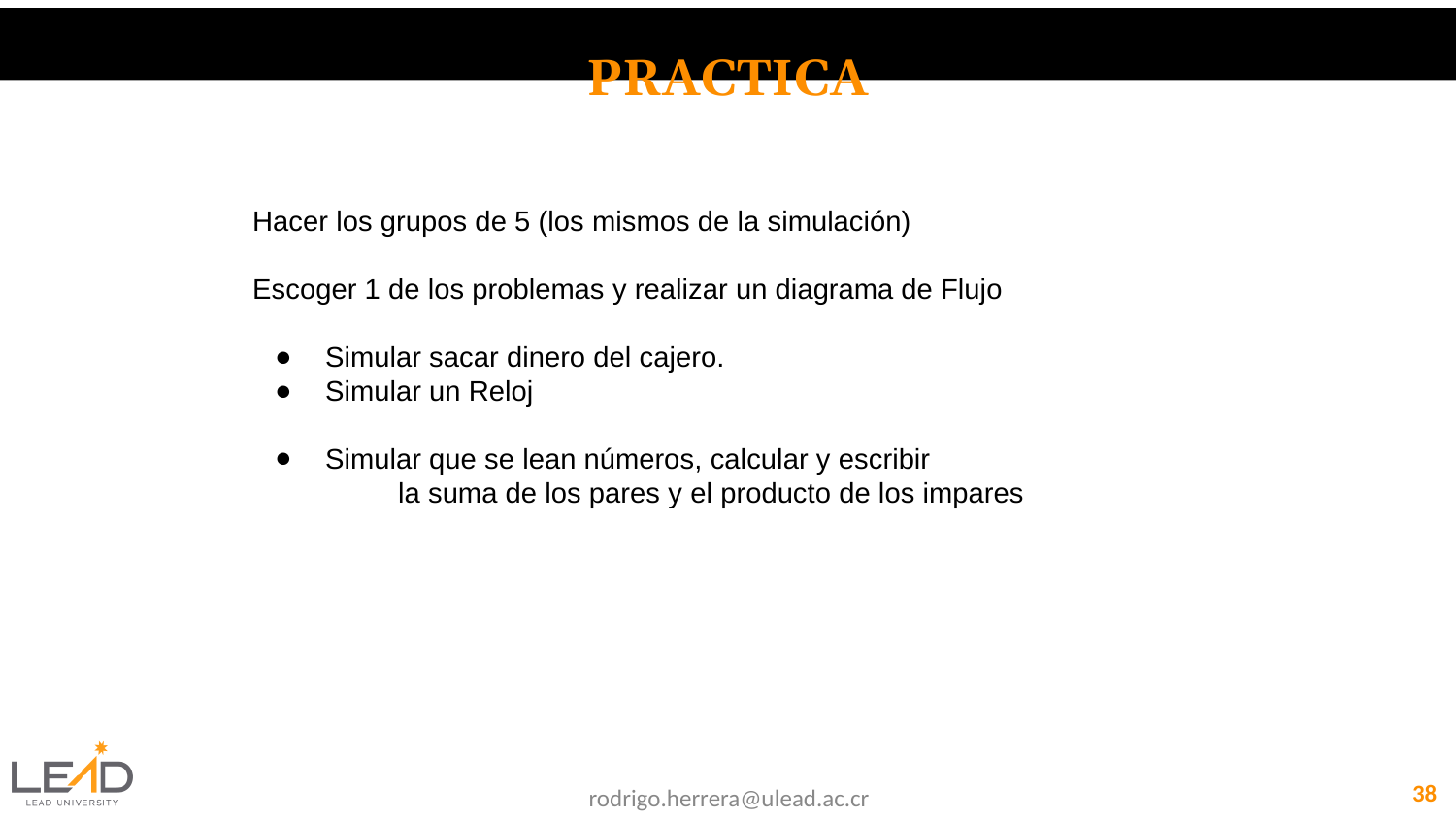

PRACTICA
Hacer los grupos de 5 (los mismos de la simulación)

Escoger 1 de los problemas y realizar un diagrama de Flujo

Simular sacar dinero del cajero.
Simular un Reloj

Simular que se lean números, calcular y escribir
la suma de los pares y el producto de los impares

38
rodrigo.herrera@ulead.ac.cr